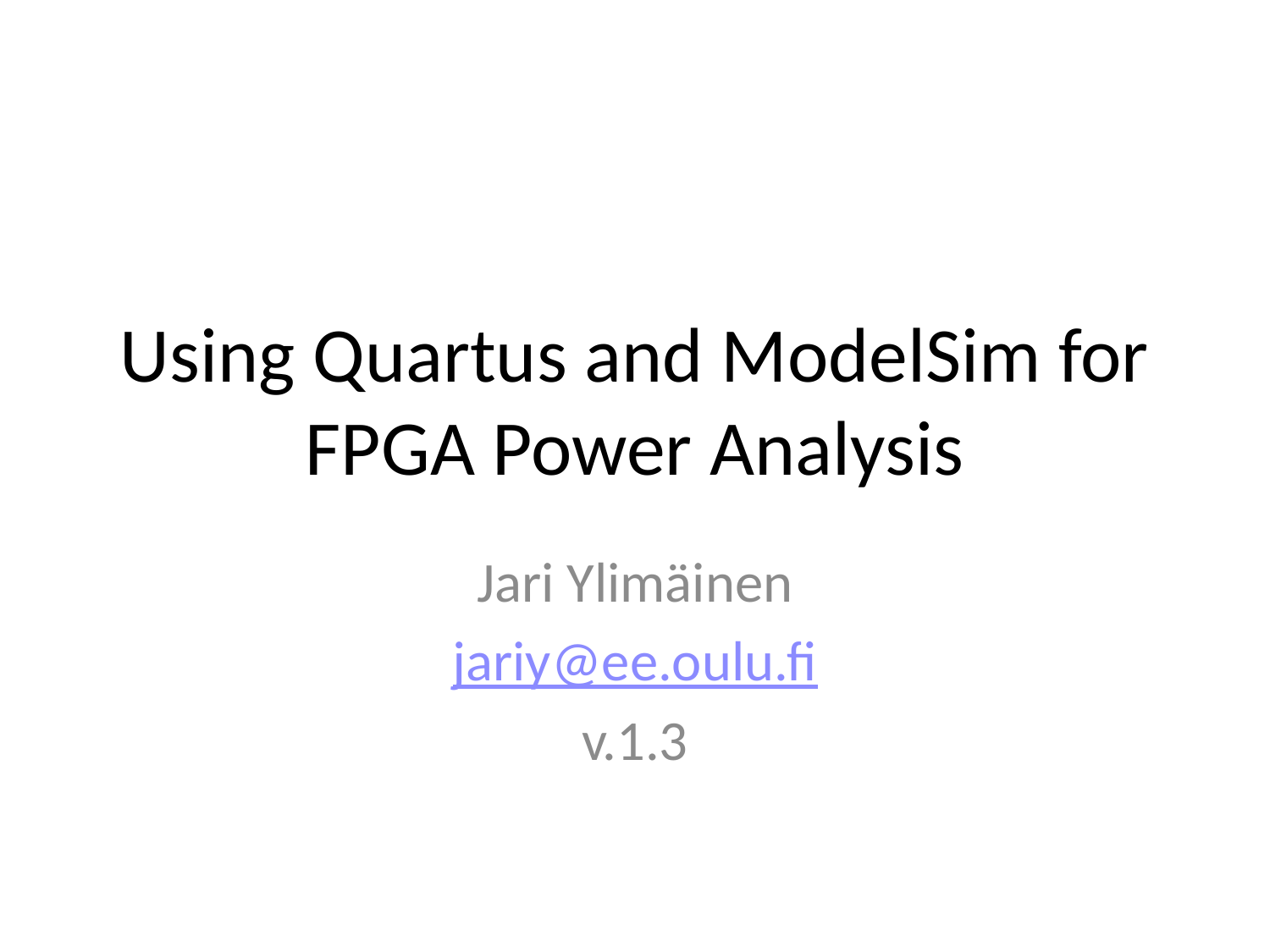

# Using Quartus and ModelSim for FPGA Power Analysis
Jari Ylimäinen
jariy@ee.oulu.fi
v.1.3